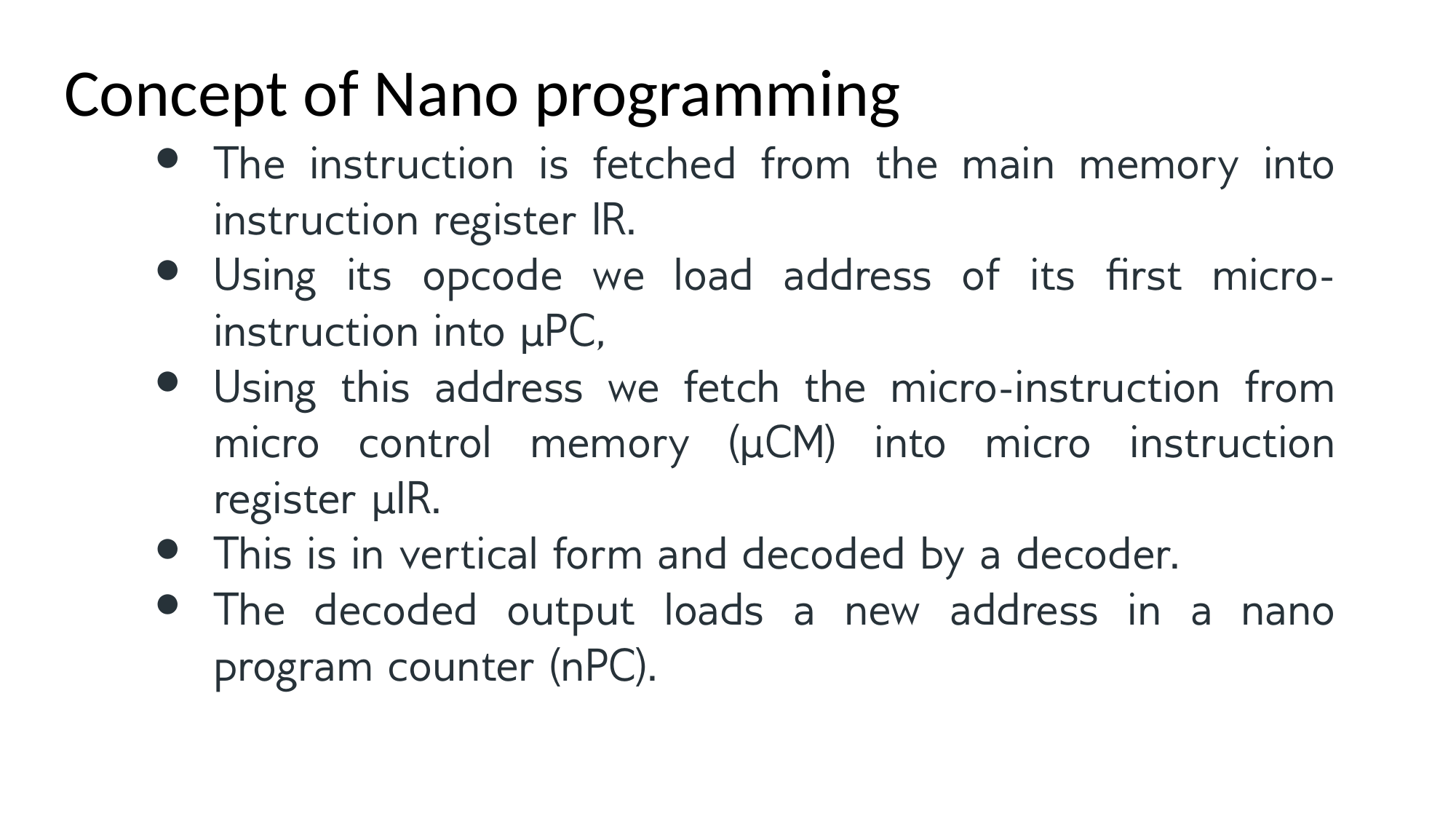

# Concept of Nano programming
The instruction is fetched from the main memory into instruction register IR.
Using its opcode we load address of its first micro-instruction into µPC,
Using this address we fetch the micro-instruction from micro control memory (µCM) into micro instruction register µIR.
This is in vertical form and decoded by a decoder.
The decoded output loads a new address in a nano program counter (nPC).